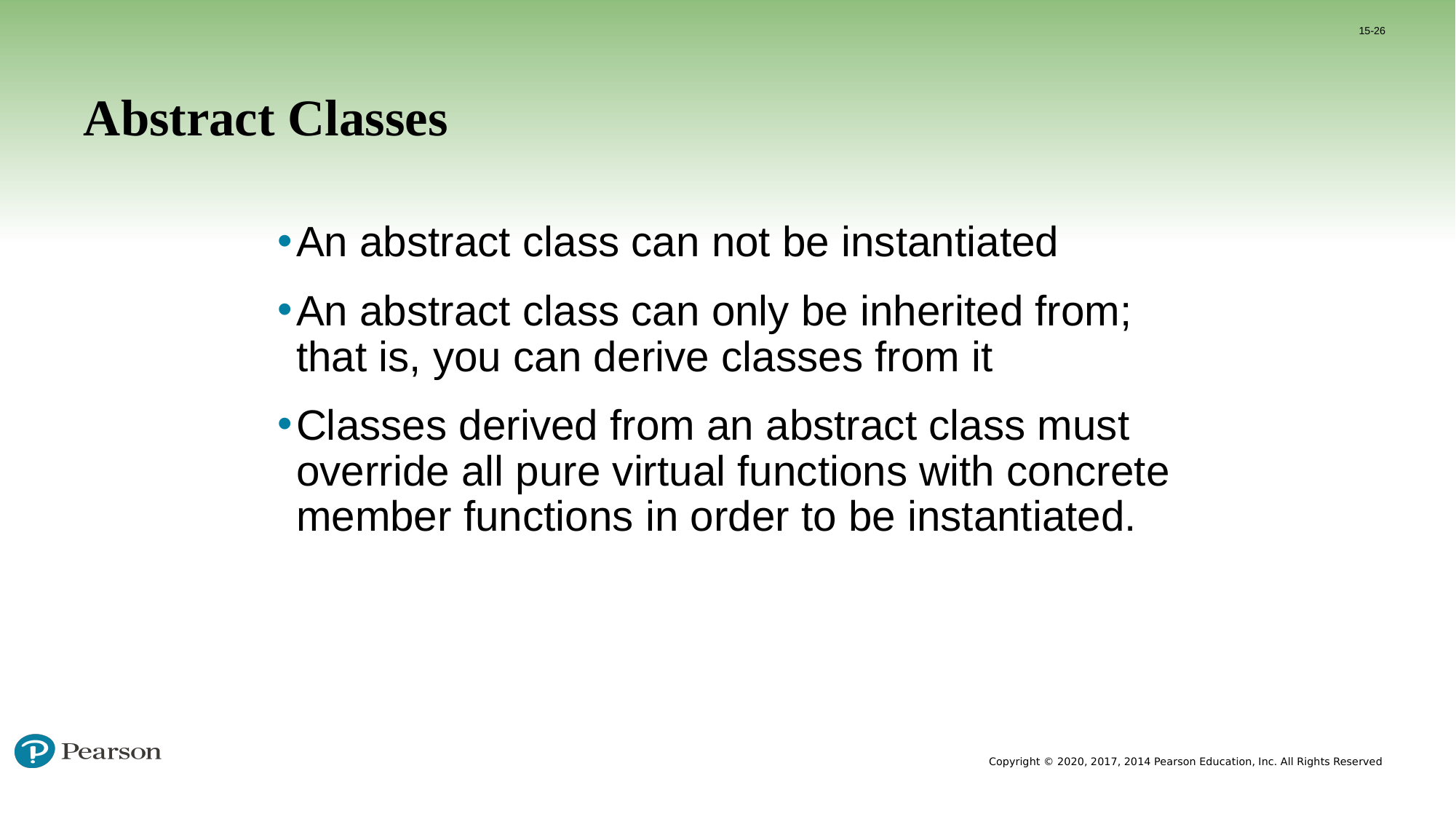

15-26
# Abstract Classes
An abstract class can not be instantiated
An abstract class can only be inherited from; that is, you can derive classes from it
Classes derived from an abstract class must override all pure virtual functions with concrete member functions in order to be instantiated.